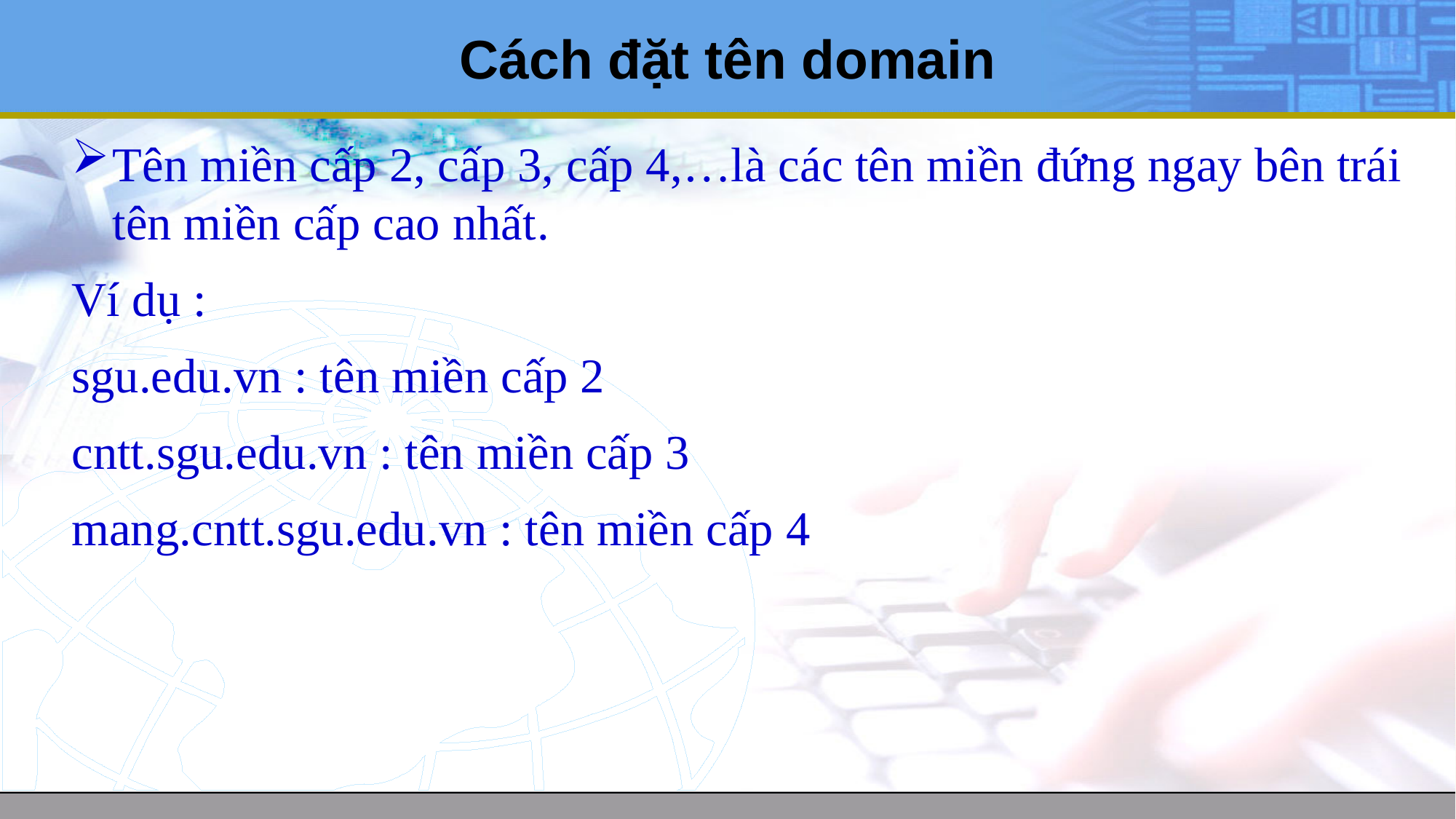

# Cách đặt tên domain
Tên miền cấp 2, cấp 3, cấp 4,…là các tên miền đứng ngay bên trái tên miền cấp cao nhất.
Ví dụ :
sgu.edu.vn : tên miền cấp 2
cntt.sgu.edu.vn : tên miền cấp 3
mang.cntt.sgu.edu.vn : tên miền cấp 4